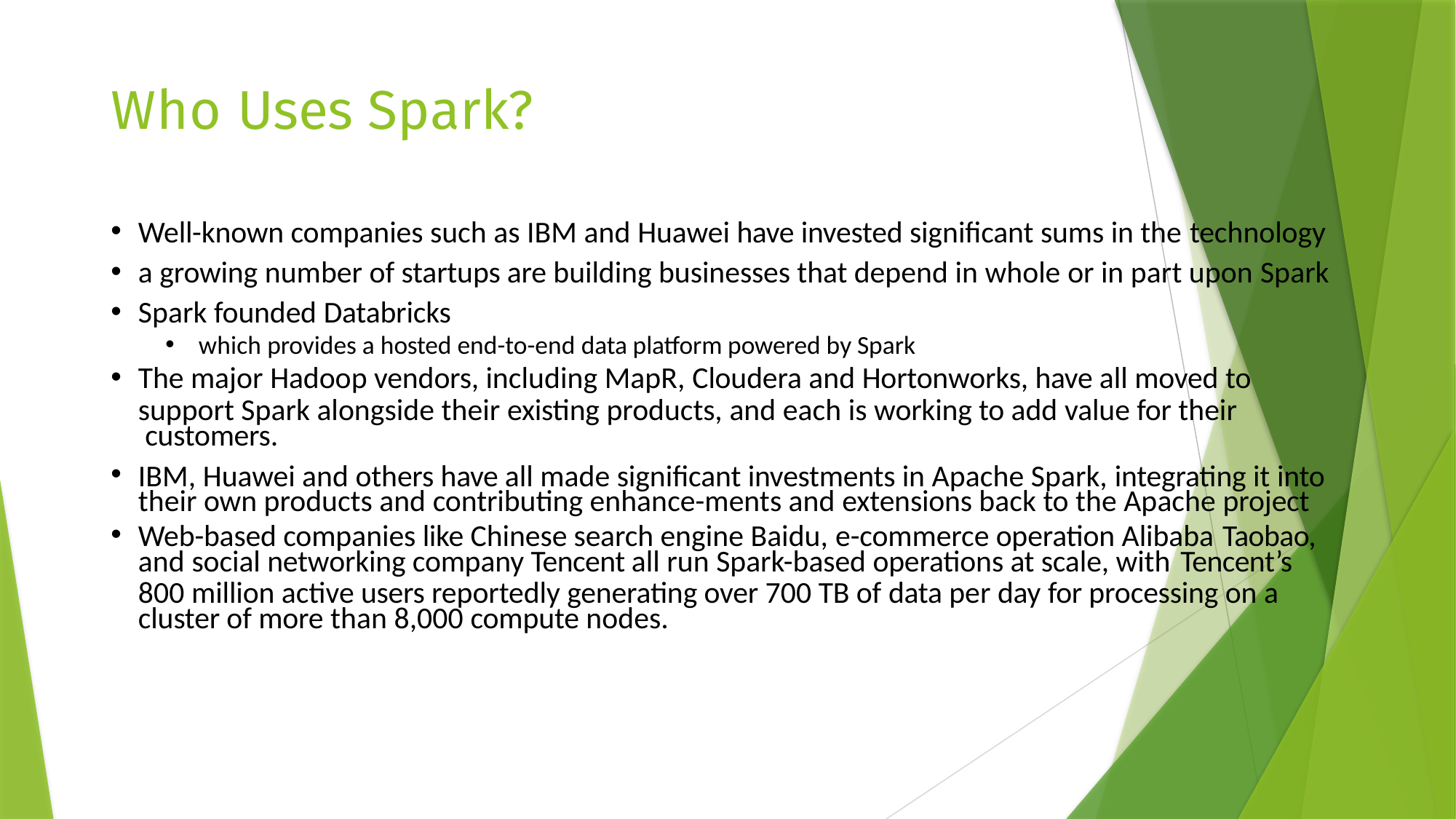

# Who Uses Spark?
Well-known companies such as IBM and Huawei have invested significant sums in the technology
a growing number of startups are building businesses that depend in whole or in part upon Spark
Spark founded Databricks
which provides a hosted end-to-end data platform powered by Spark
The major Hadoop vendors, including MapR, Cloudera and Hortonworks, have all moved to
support Spark alongside their existing products, and each is working to add value for their  customers.
IBM, Huawei and others have all made significant investments in Apache Spark, integrating it into  their own products and contributing enhance-ments and extensions back to the Apache project
Web-based companies like Chinese search engine Baidu, e-commerce operation Alibaba Taobao,
and social networking company Tencent all run Spark-based operations at scale, with Tencent’s
800 million active users reportedly generating over 700 TB of data per day for processing on a  cluster of more than 8,000 compute nodes.